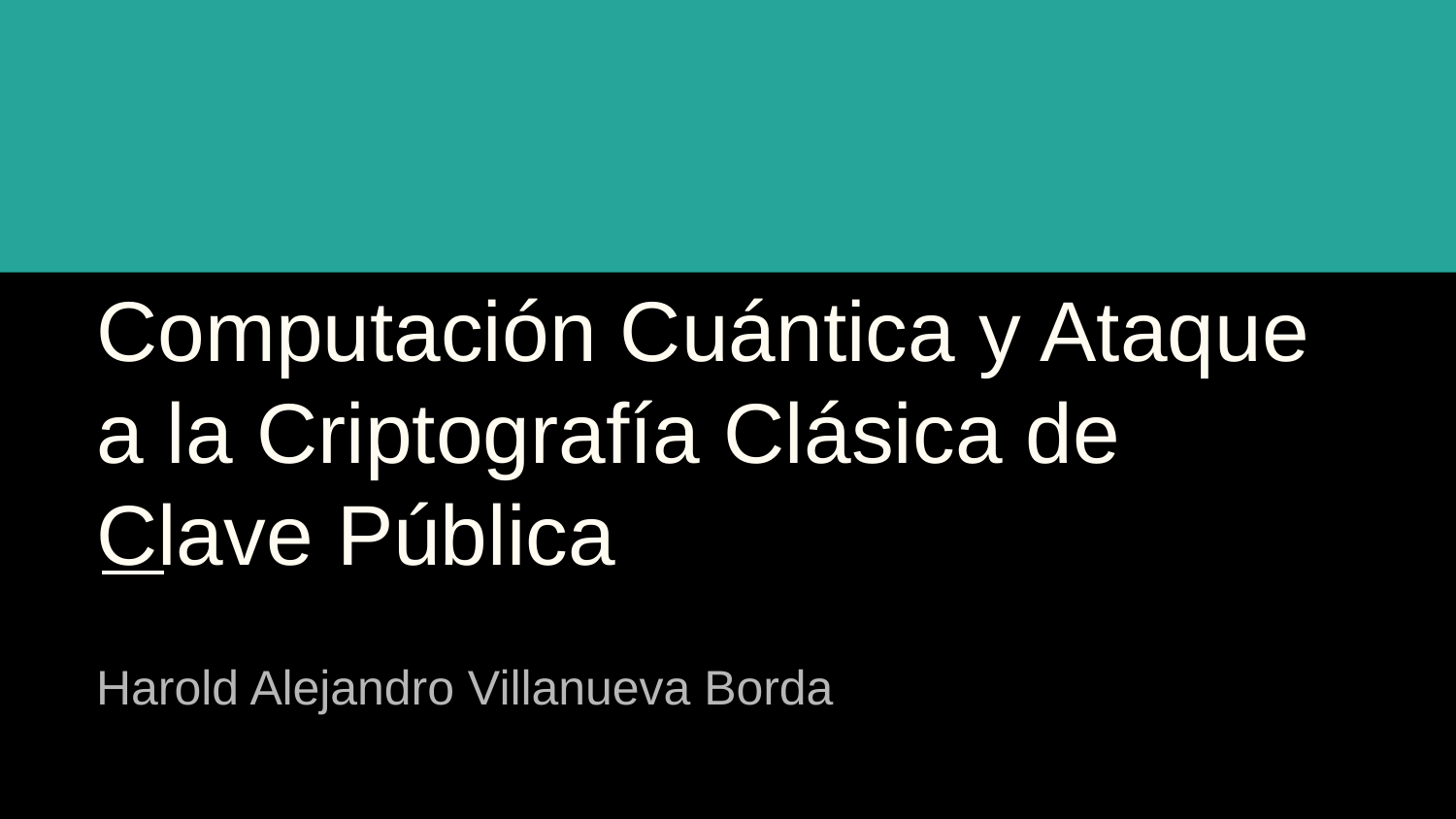

# Computación Cuántica y Ataque a la Criptografía Clásica de Clave Pública
Harold Alejandro Villanueva Borda